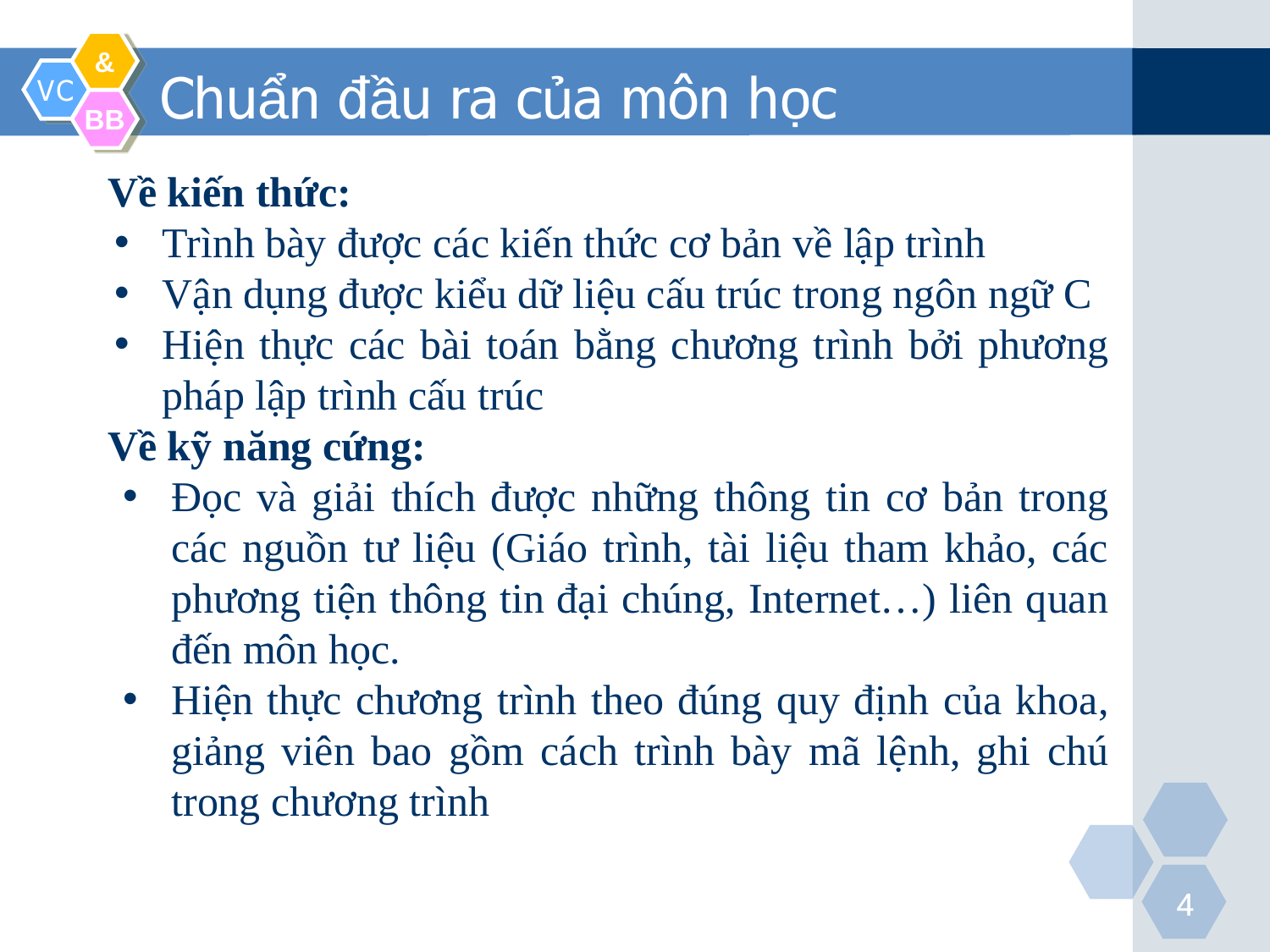

Chuẩn đầu ra của môn học
Về kiến thức:
Trình bày được các kiến thức cơ bản về lập trình
Vận dụng được kiểu dữ liệu cấu trúc trong ngôn ngữ C
Hiện thực các bài toán bằng chương trình bởi phương pháp lập trình cấu trúc
Về kỹ năng cứng:
Đọc và giải thích được những thông tin cơ bản trong các nguồn tư liệu (Giáo trình, tài liệu tham khảo, các phương tiện thông tin đại chúng, Internet…) liên quan đến môn học.
Hiện thực chương trình theo đúng quy định của khoa, giảng viên bao gồm cách trình bày mã lệnh, ghi chú trong chương trình